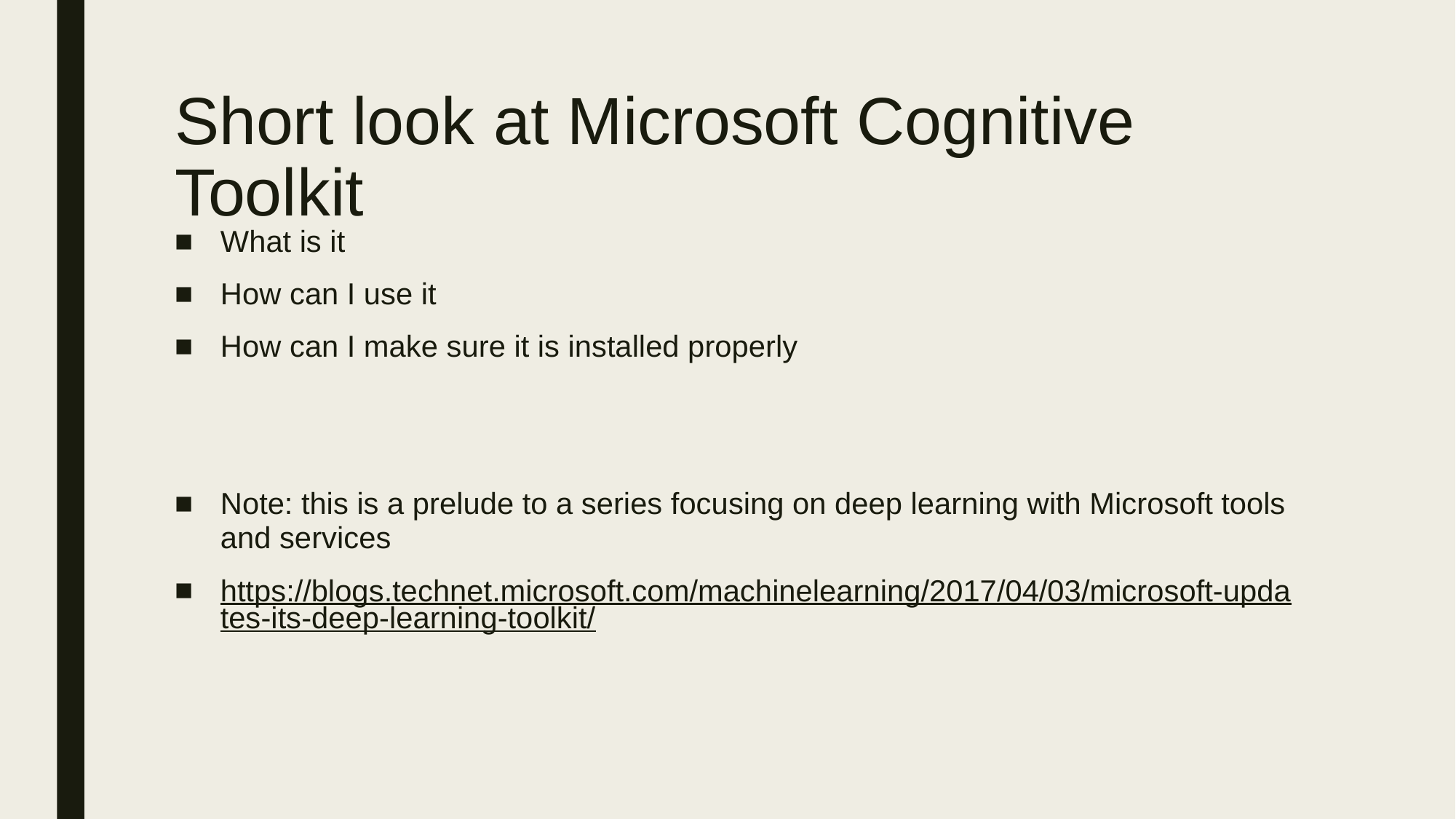

# Short look at Microsoft Cognitive Toolkit
What is it
How can I use it
How can I make sure it is installed properly

Note: this is a prelude to a series focusing on deep learning with Microsoft tools and services
https://blogs.technet.microsoft.com/machinelearning/2017/04/03/microsoft-updates-its-deep-learning-toolkit/